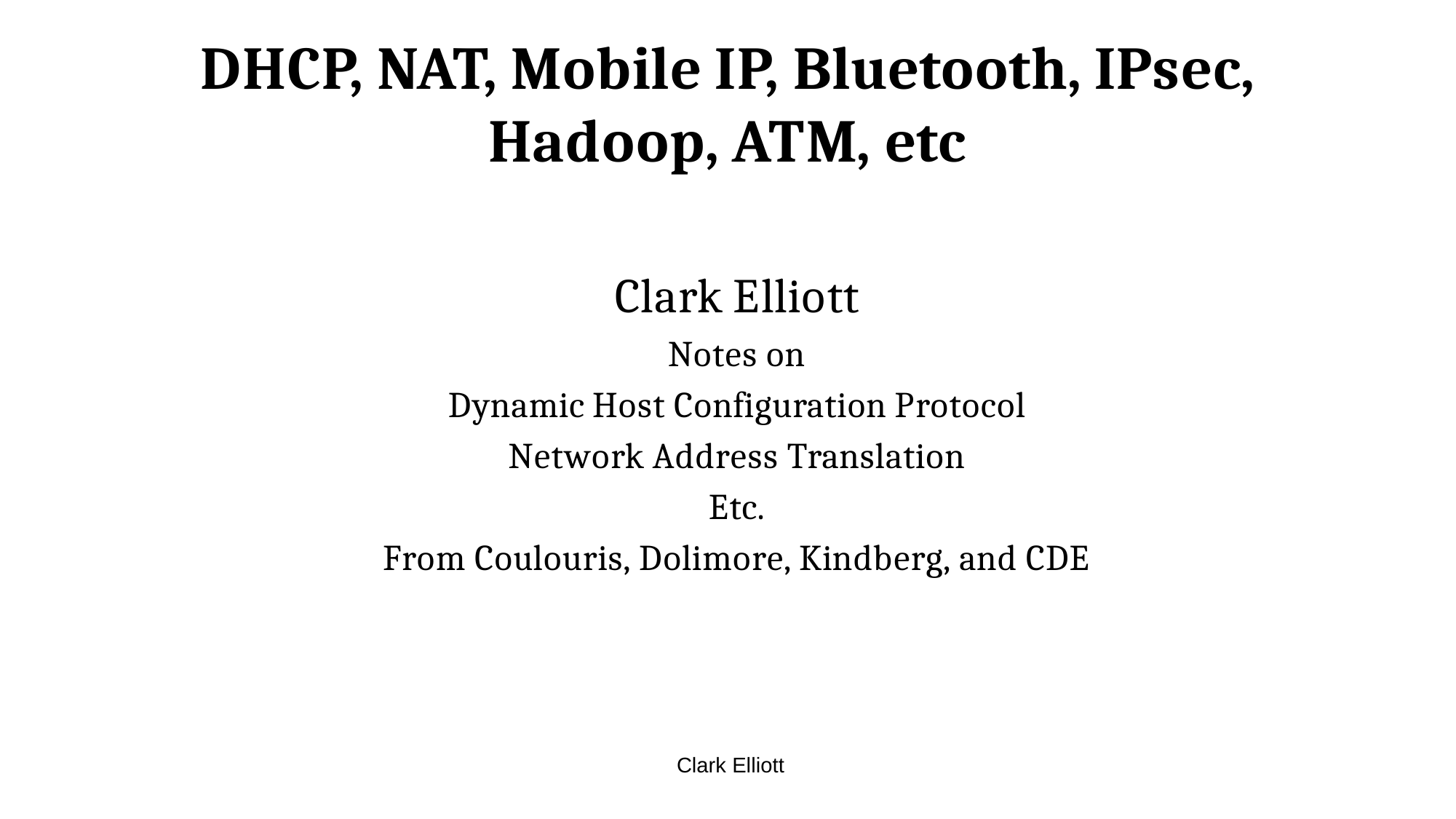

DHCP, NAT, Mobile IP, Bluetooth, IPsec, Hadoop, ATM, etc

Clark Elliott
Notes on
Dynamic Host Configuration Protocol
Network Address Translation
Etc.
From Coulouris, Dolimore, Kindberg, and CDE
 Clark Elliott